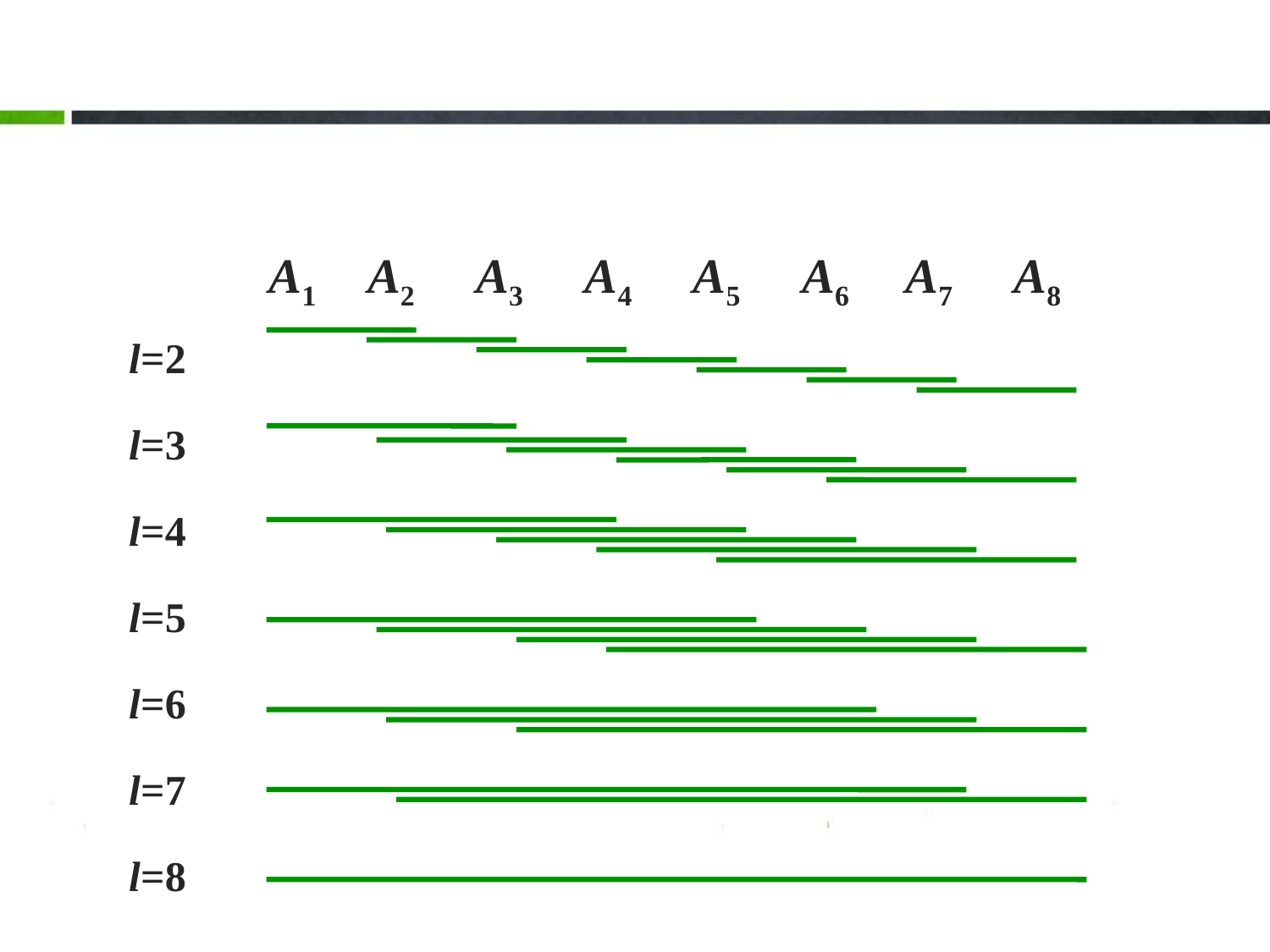

A1     A2     A3     A4     A5     A6     A7     A8
l=2
l=3
l=4
l=5
l=6
l=7
l=8